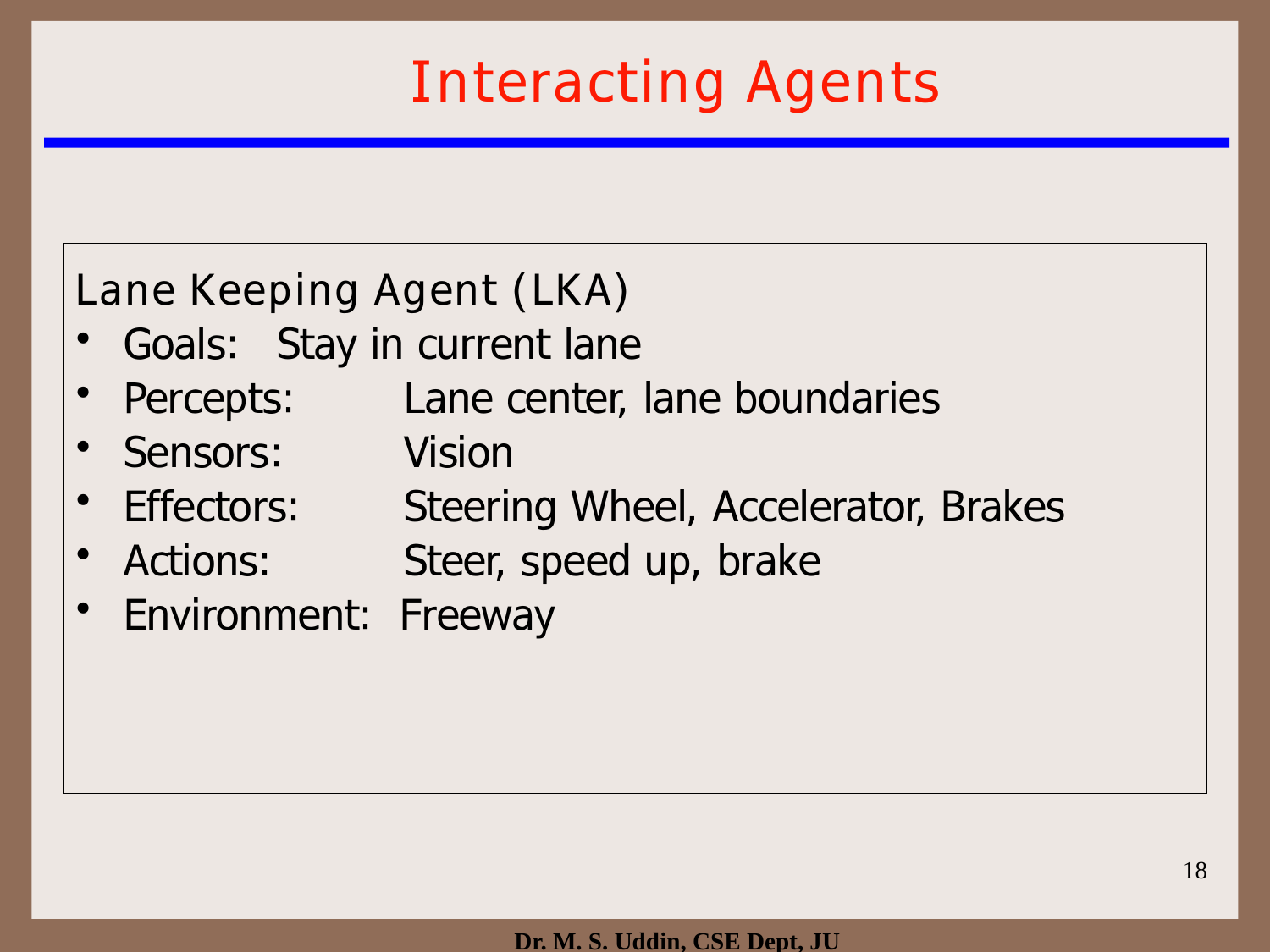

# Interacting Agents

Lane Keeping Agent (LKA)
Goals:	  Stay in current lane
Percepts:	  Lane center, lane boundaries
Sensors:	  Vision
Effectors:	  Steering Wheel, Accelerator, Brakes
Actions:	  Steer, speed up, brake
Environment:  Freeway
18
Dr. M. S. Uddin, CSE Dept, JU